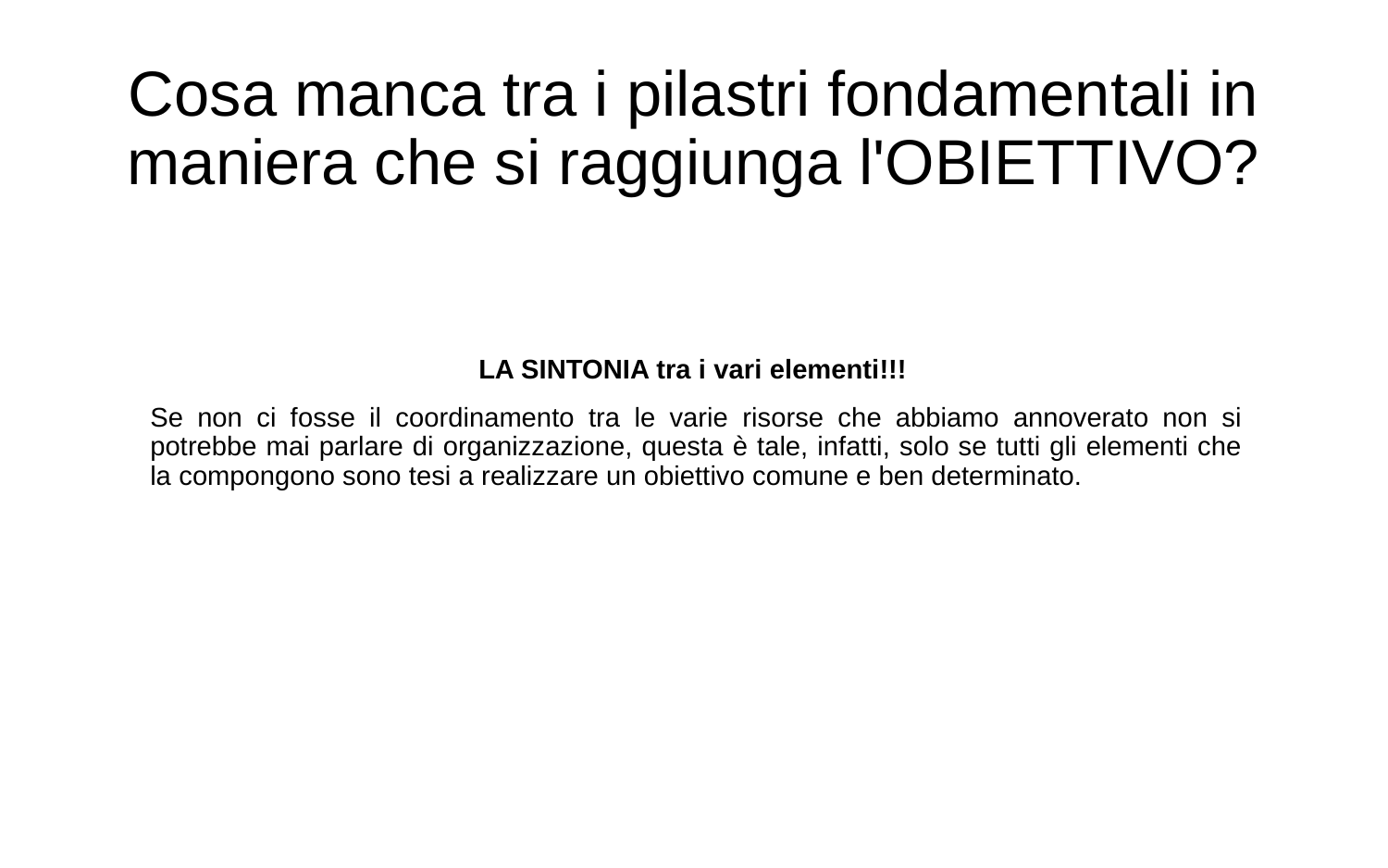

Cosa manca tra i pilastri fondamentali in maniera che si raggiunga l'OBIETTIVO?

LA SINTONIA tra i vari elementi!!!
Se non ci fosse il coordinamento tra le varie risorse che abbiamo annoverato non si potrebbe mai parlare di organizzazione, questa è tale, infatti, solo se tutti gli elementi che la compongono sono tesi a realizzare un obiettivo comune e ben determinato.